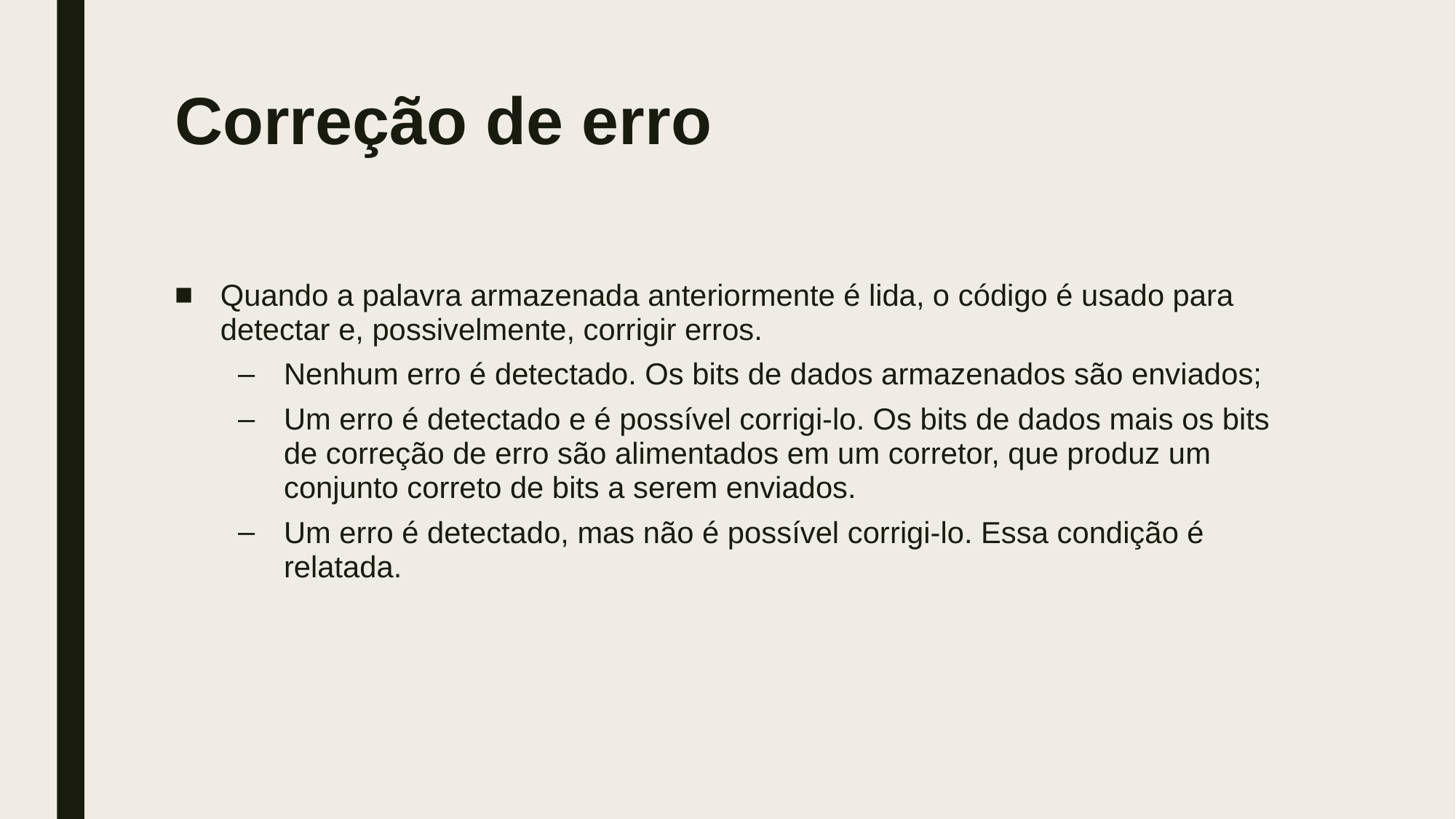

# Correção de erro
Quando a palavra armazenada anteriormente é lida, o código é usado para detectar e, possivelmente, corrigir erros.
Nenhum erro é detectado. Os bits de dados armazenados são enviados;
Um erro é detectado e é possível corrigi-lo. Os bits de dados mais os bits de correção de erro são alimentados em um corretor, que produz um conjunto correto de bits a serem enviados.
Um erro é detectado, mas não é possível corrigi-lo. Essa condição é relatada.